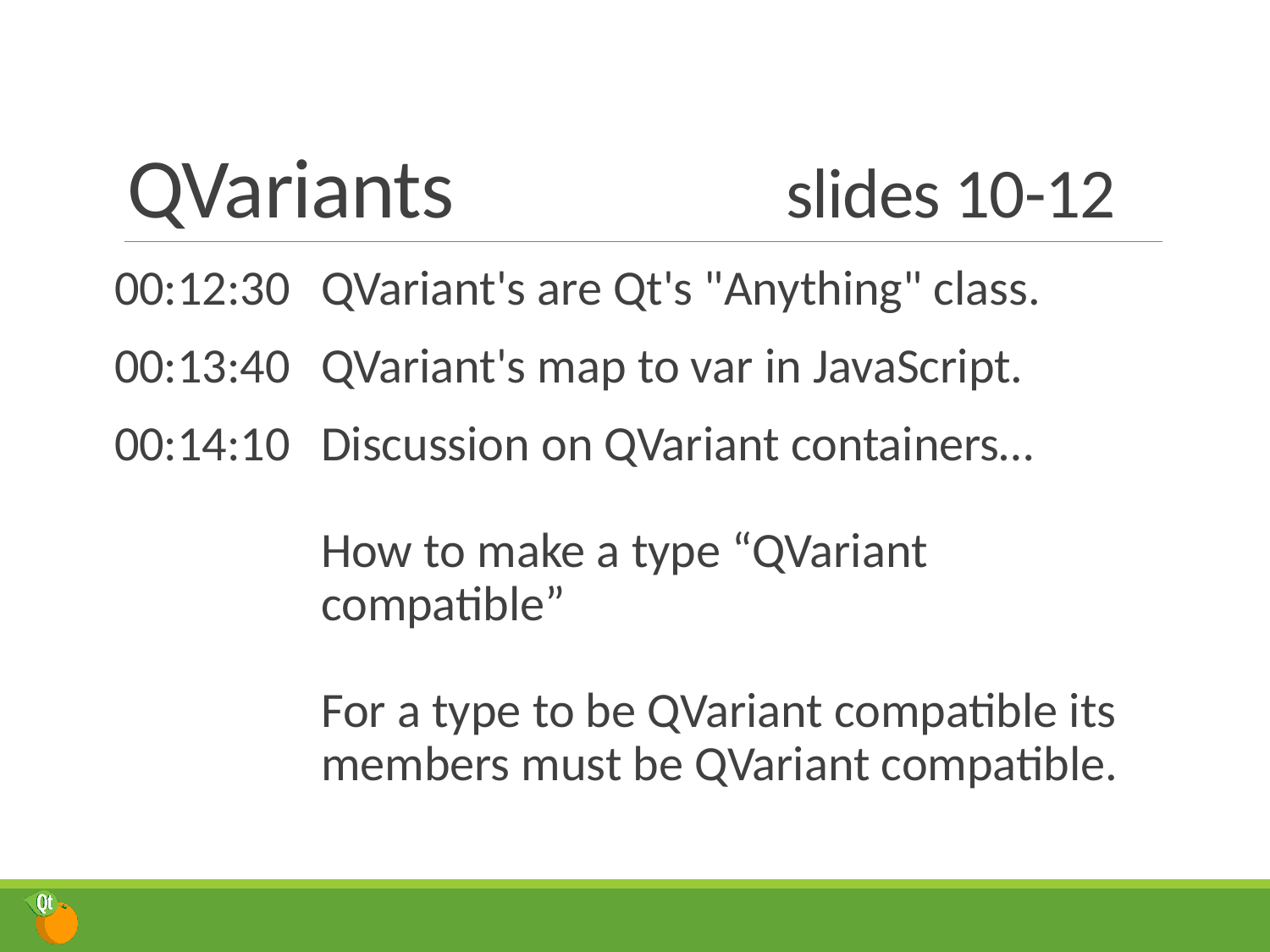

# QVariants	slides 10-12
00:12:30	QVariant's are Qt's "Anything" class.
00:13:40	QVariant's map to var in JavaScript.
00:14:10	Discussion on QVariant containers…
How to make a type “QVariant compatible”
For a type to be QVariant compatible its members must be QVariant compatible.